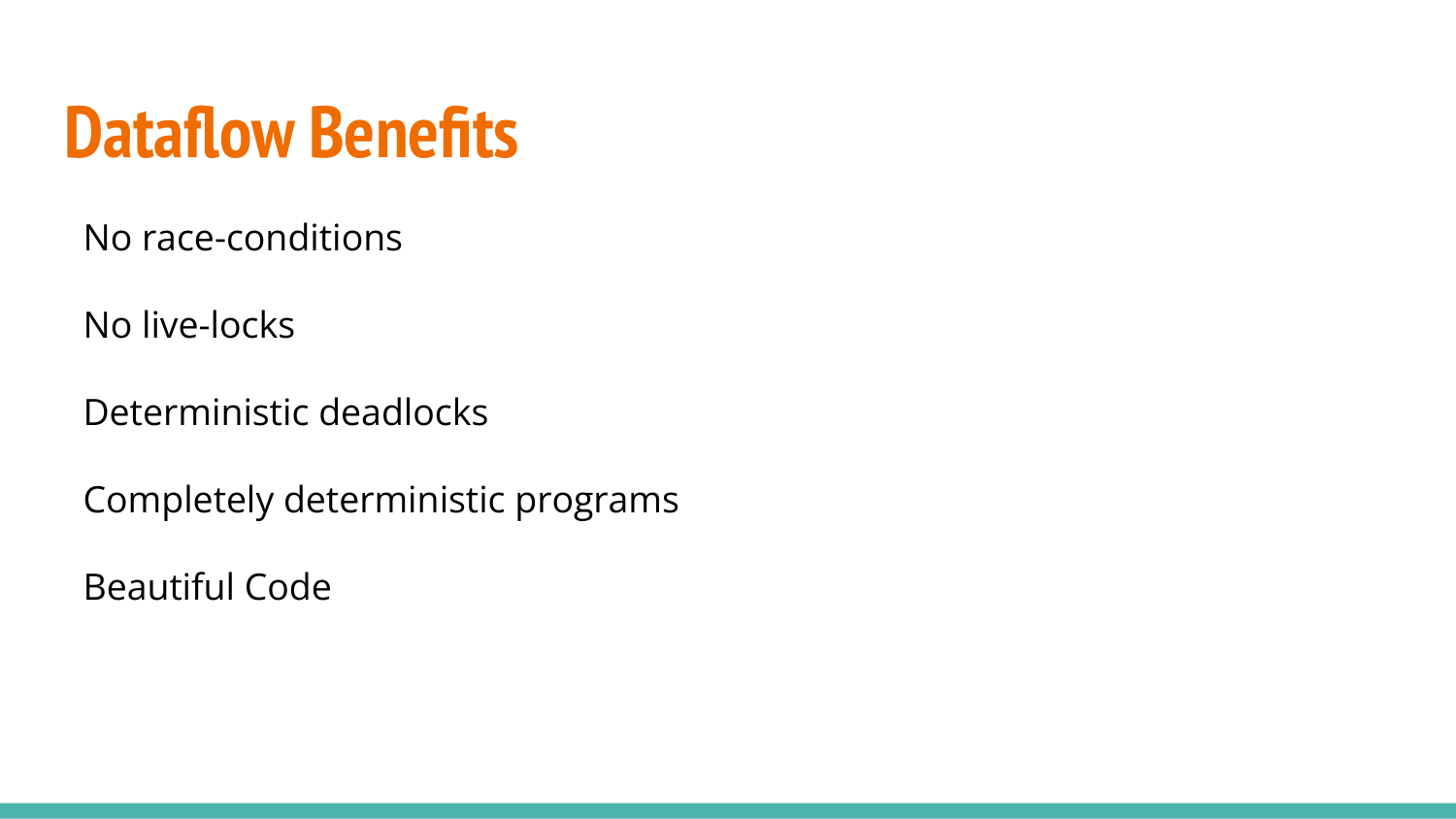

# Dataflow Benefits
  No race-conditions

  No live-locks

  Deterministic deadlocks

  Completely deterministic programs

  Beautiful Code